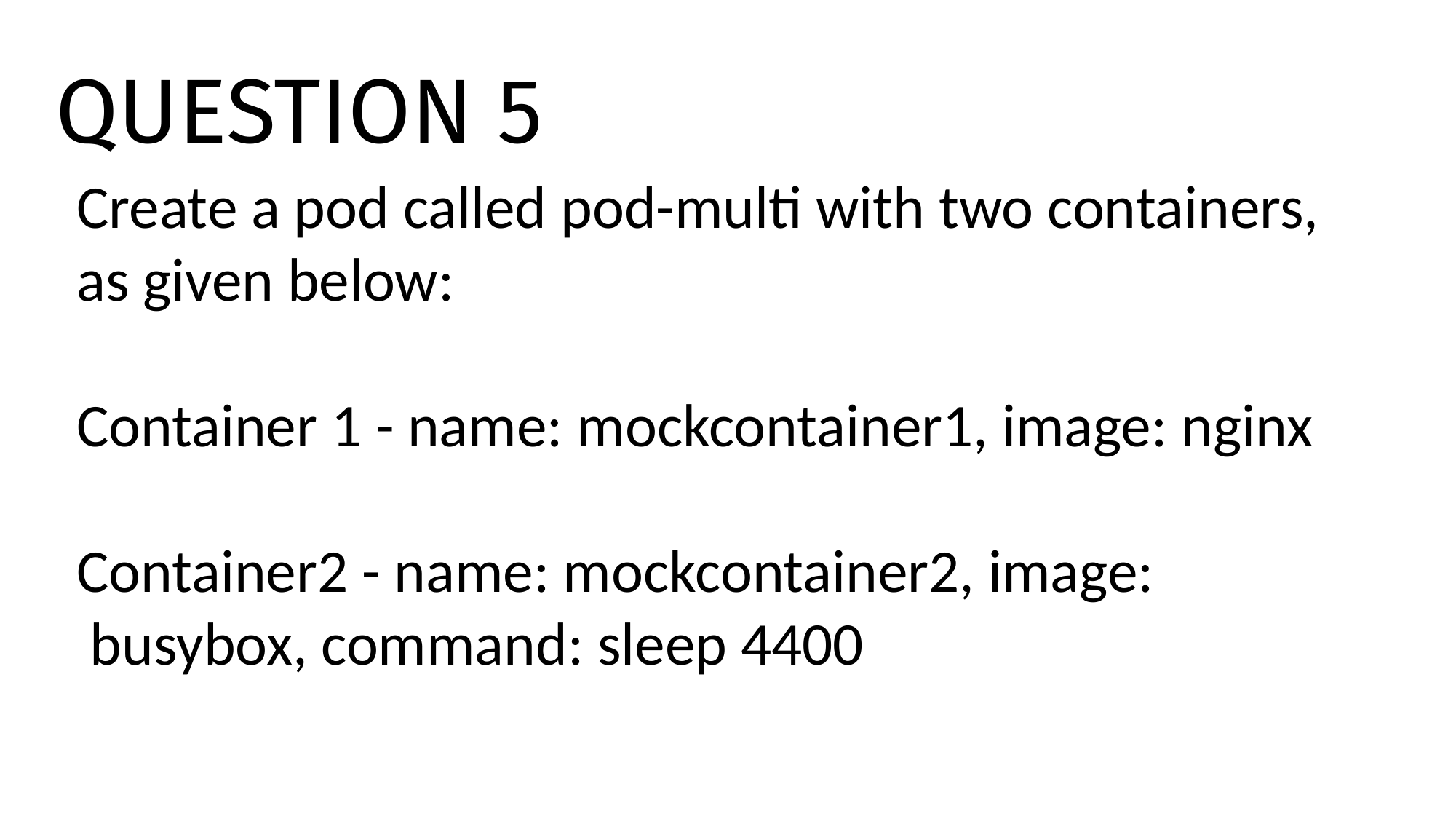

# QUESTION 5
Create a pod called pod-multi with two containers, as given below:

Container 1 - name: mockcontainer1, image: nginx

Container2 - name: mockcontainer2, image:
 busybox, command: sleep 4400